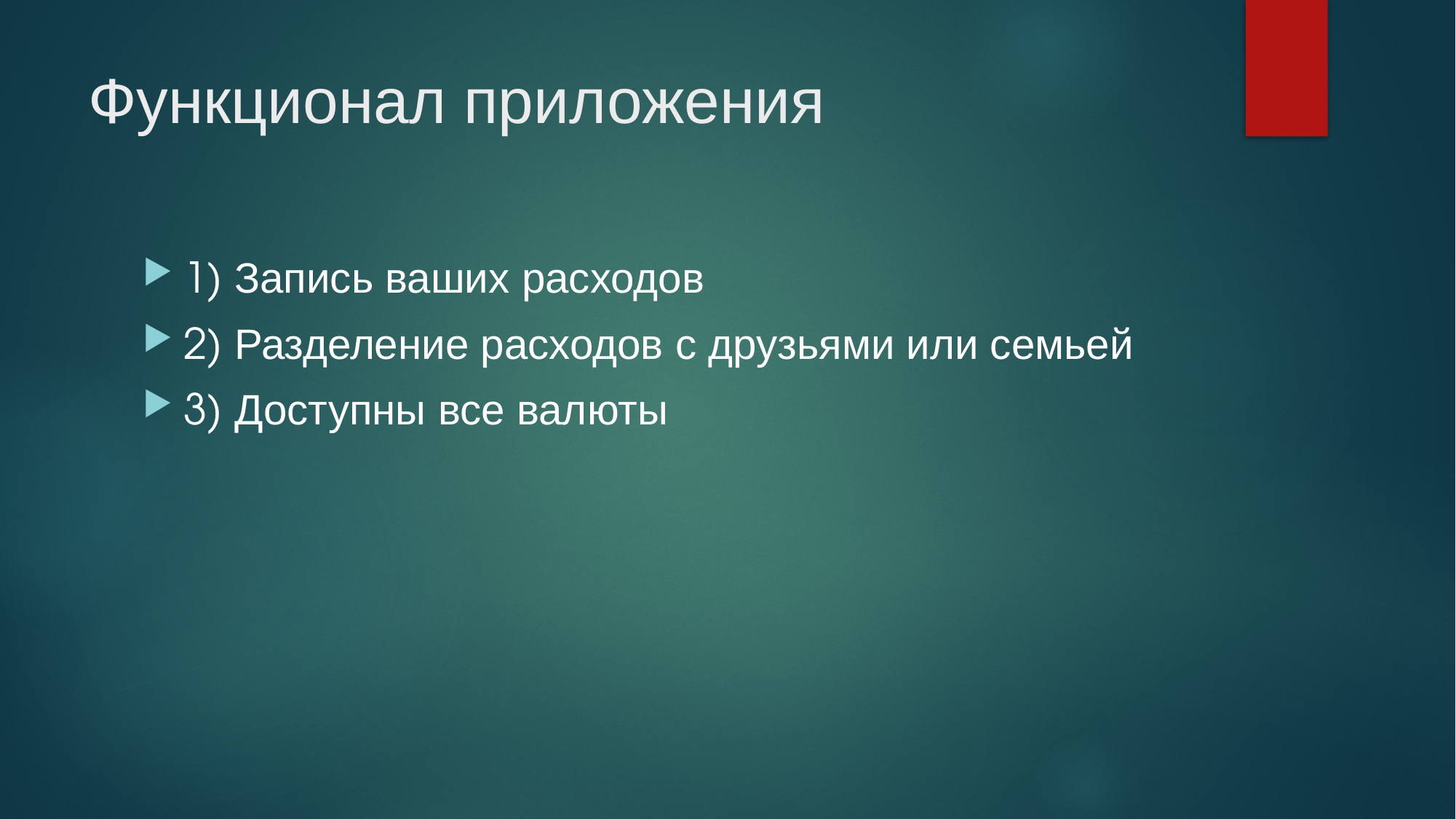

# Функционал приложения
1) Запись ваших расходов
2) Разделение расходов с друзьями или семьей
3) Доступны все валюты